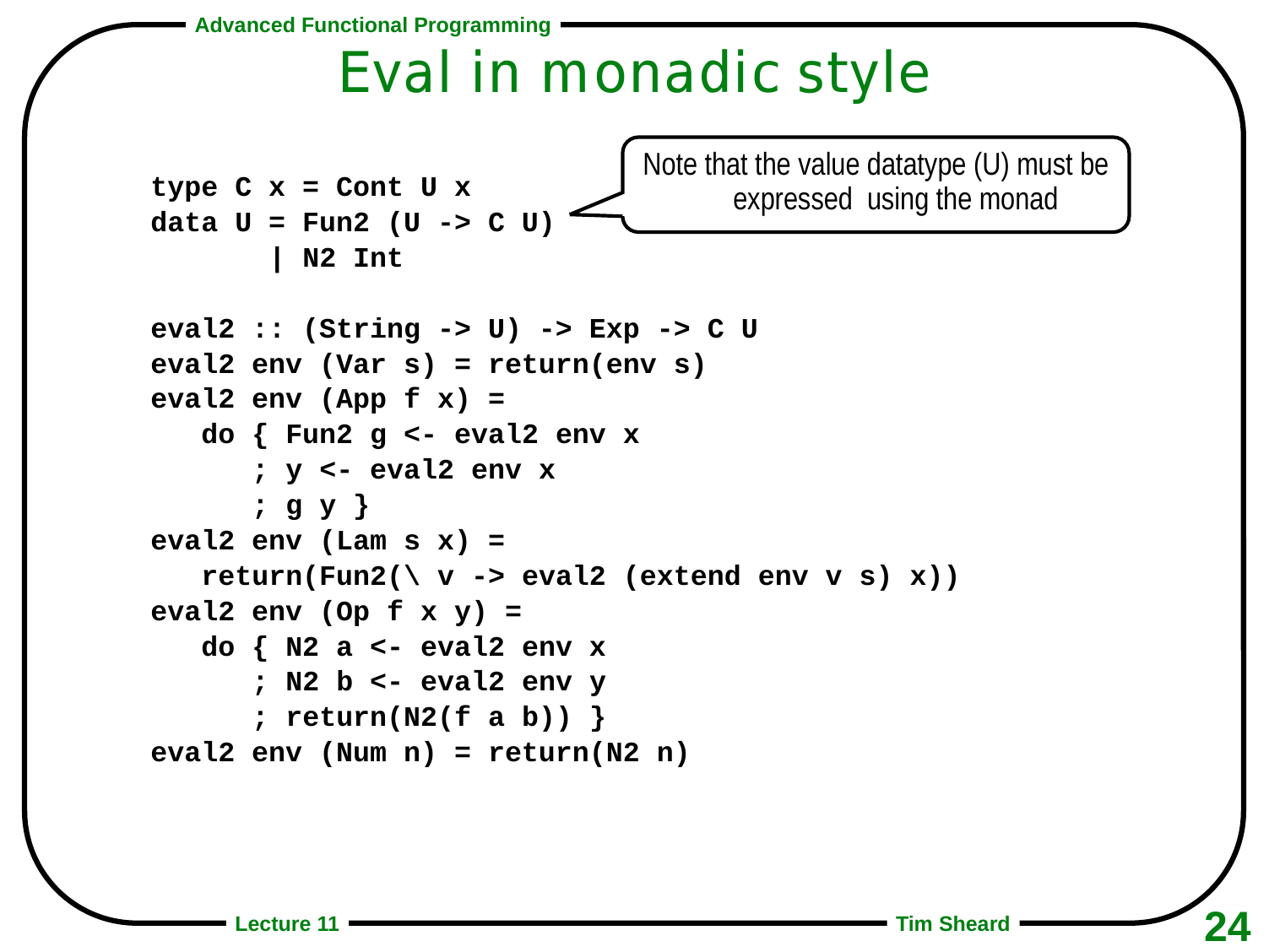

# Eval in monadic style
Note that the value datatype (U) must be expressed  using the monad
type C x = Cont U x
data U = Fun2 (U -> C U)
       | N2 Int

eval2 :: (String -> U) -> Exp -> C U
eval2 env (Var s) = return(env s)
eval2 env (App f x) =
   do { Fun2 g <- eval2 env x
      ; y <- eval2 env x
      ; g y }
eval2 env (Lam s x) =
   return(Fun2(\ v -> eval2 (extend env v s) x))
eval2 env (Op f x y) =
   do { N2 a <- eval2 env x
      ; N2 b <- eval2 env y
      ; return(N2(f a b)) }
eval2 env (Num n) = return(N2 n)